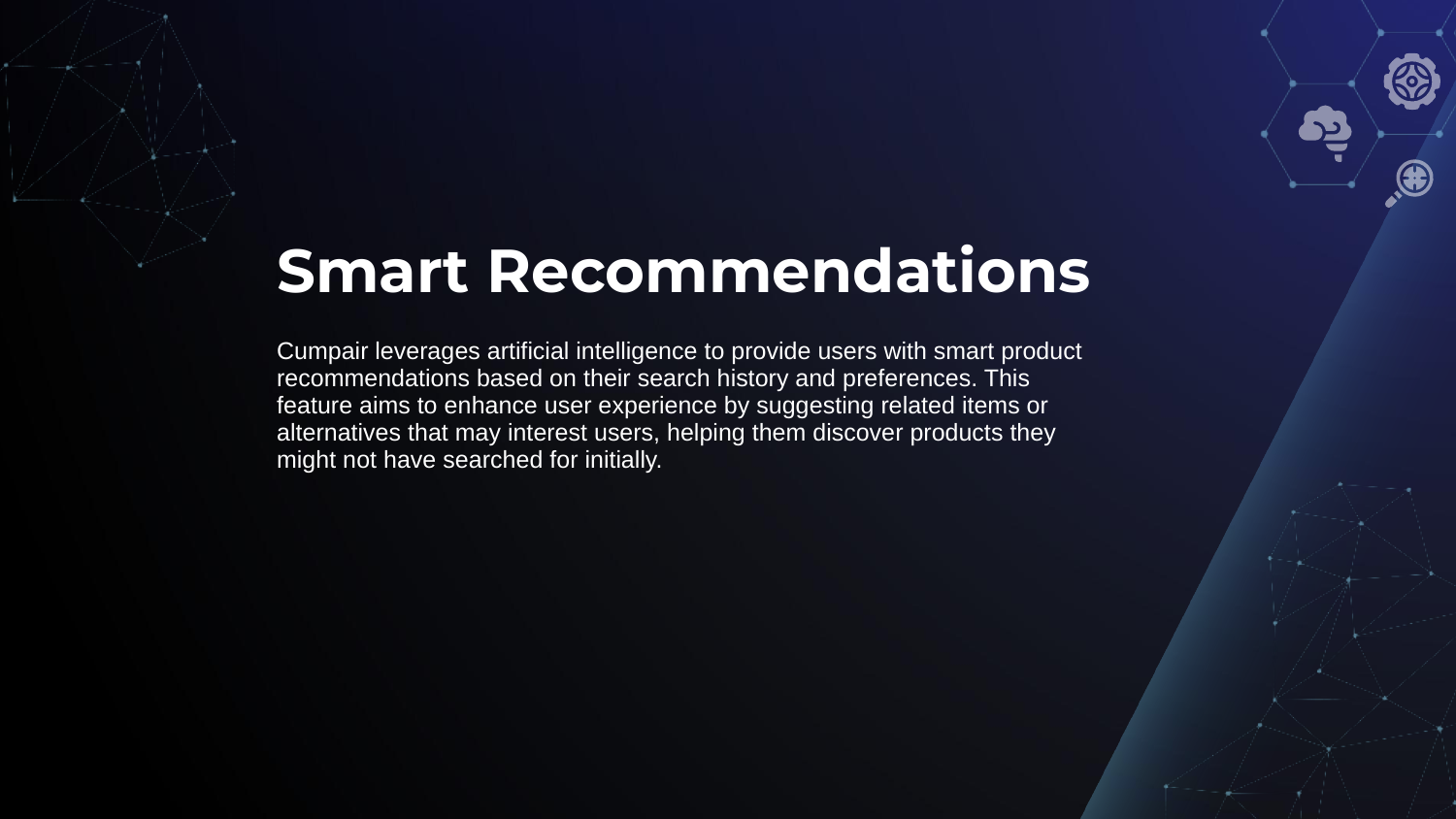

# Smart Recommendations
Cumpair leverages artificial intelligence to provide users with smart product recommendations based on their search history and preferences. This feature aims to enhance user experience by suggesting related items or alternatives that may interest users, helping them discover products they might not have searched for initially.